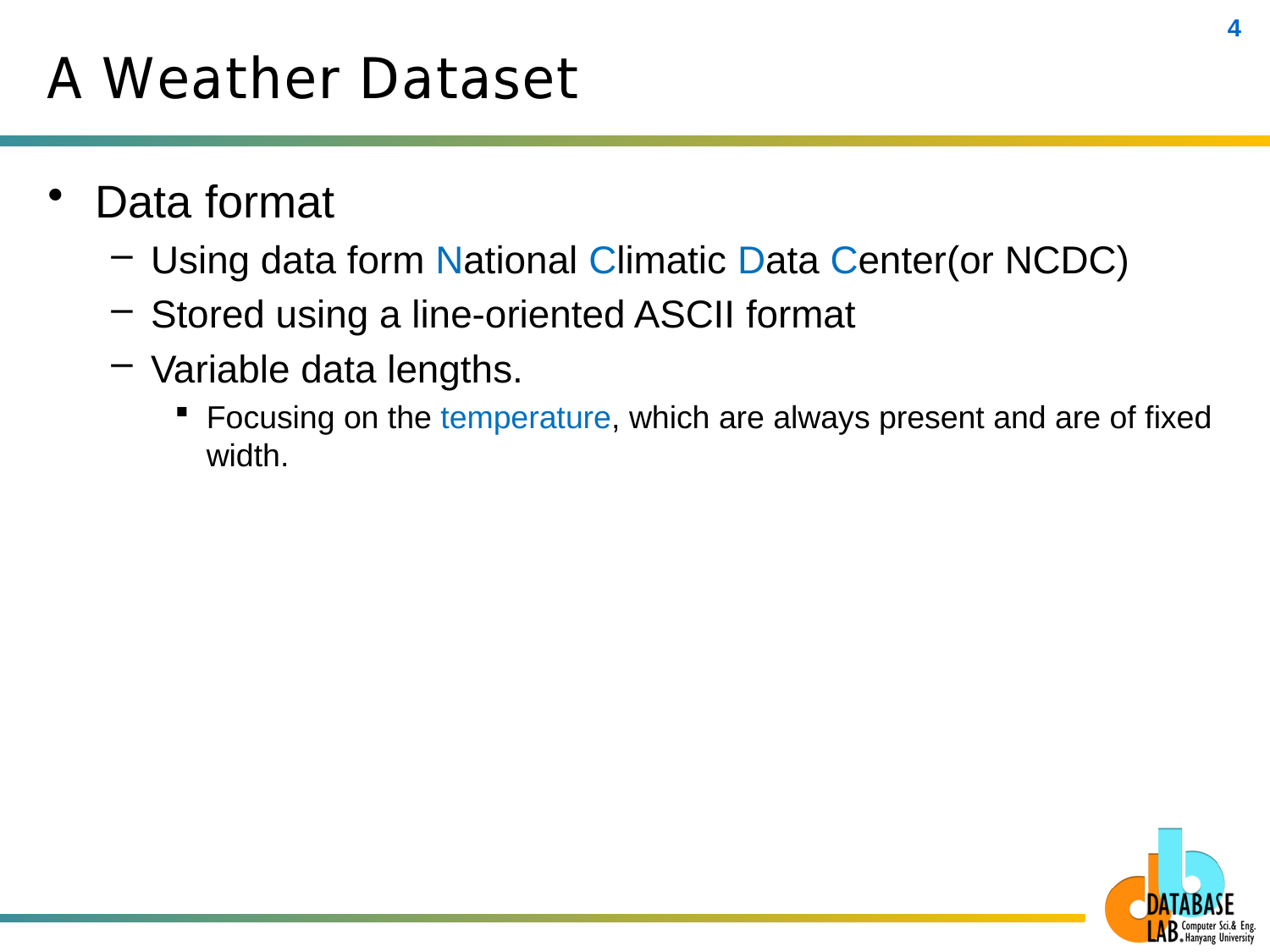

# A Weather Dataset
Data format
Using data form National Climatic Data Center(or NCDC)
Stored using a line-oriented ASCII format
Variable data lengths.
Focusing on the temperature, which are always present and are of fixed width.